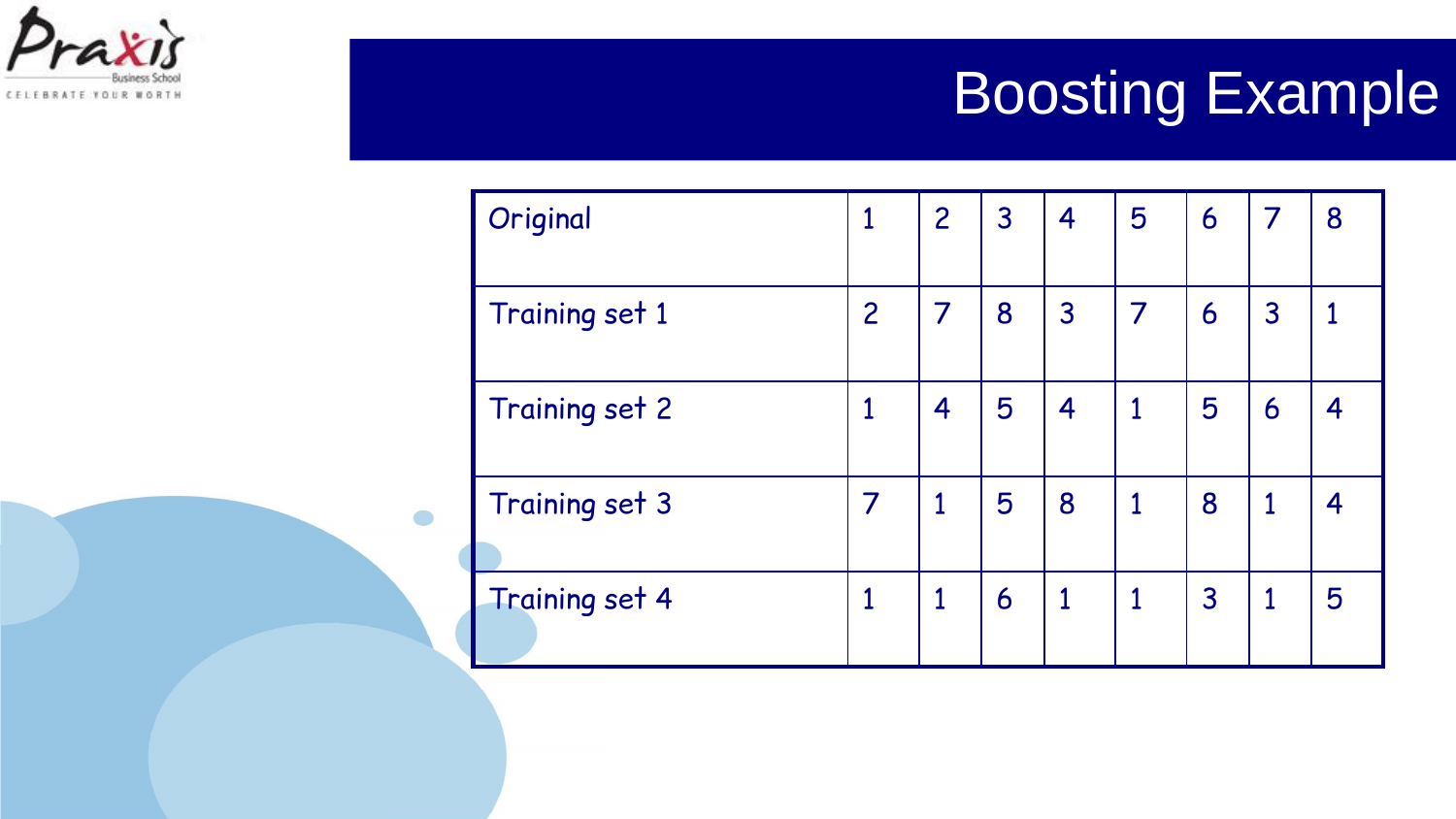

# Boosting Example
| Original | 1 | 2 | 3 | 4 | 5 | 6 | 7 | 8 |
| --- | --- | --- | --- | --- | --- | --- | --- | --- |
| Training set 1 | 2 | 7 | 8 | 3 | 7 | 6 | 3 | 1 |
| Training set 2 | 1 | 4 | 5 | 4 | 1 | 5 | 6 | 4 |
| Training set 3 | 7 | 1 | 5 | 8 | 1 | 8 | 1 | 4 |
| Training set 4 | 1 | 1 | 6 | 1 | 1 | 3 | 1 | 5 |